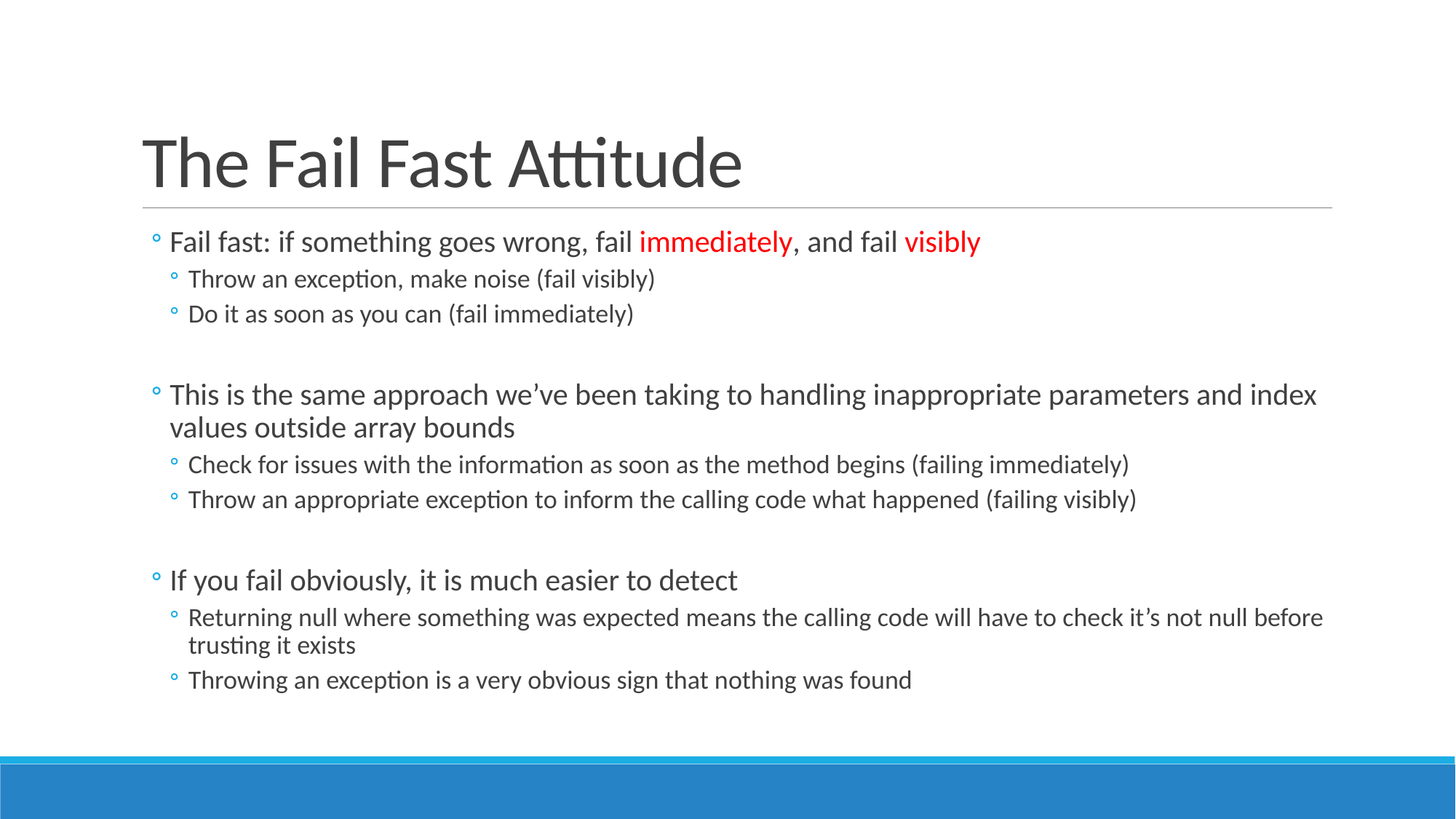

# The Fail Fast Attitude
Fail fast: if something goes wrong, fail immediately, and fail visibly
Throw an exception, make noise (fail visibly)
Do it as soon as you can (fail immediately)

This is the same approach we’ve been taking to handling inappropriate parameters and index values outside array bounds
Check for issues with the information as soon as the method begins (failing immediately)
Throw an appropriate exception to inform the calling code what happened (failing visibly)

If you fail obviously, it is much easier to detect
Returning null where something was expected means the calling code will have to check it’s not null before trusting it exists
Throwing an exception is a very obvious sign that nothing was found